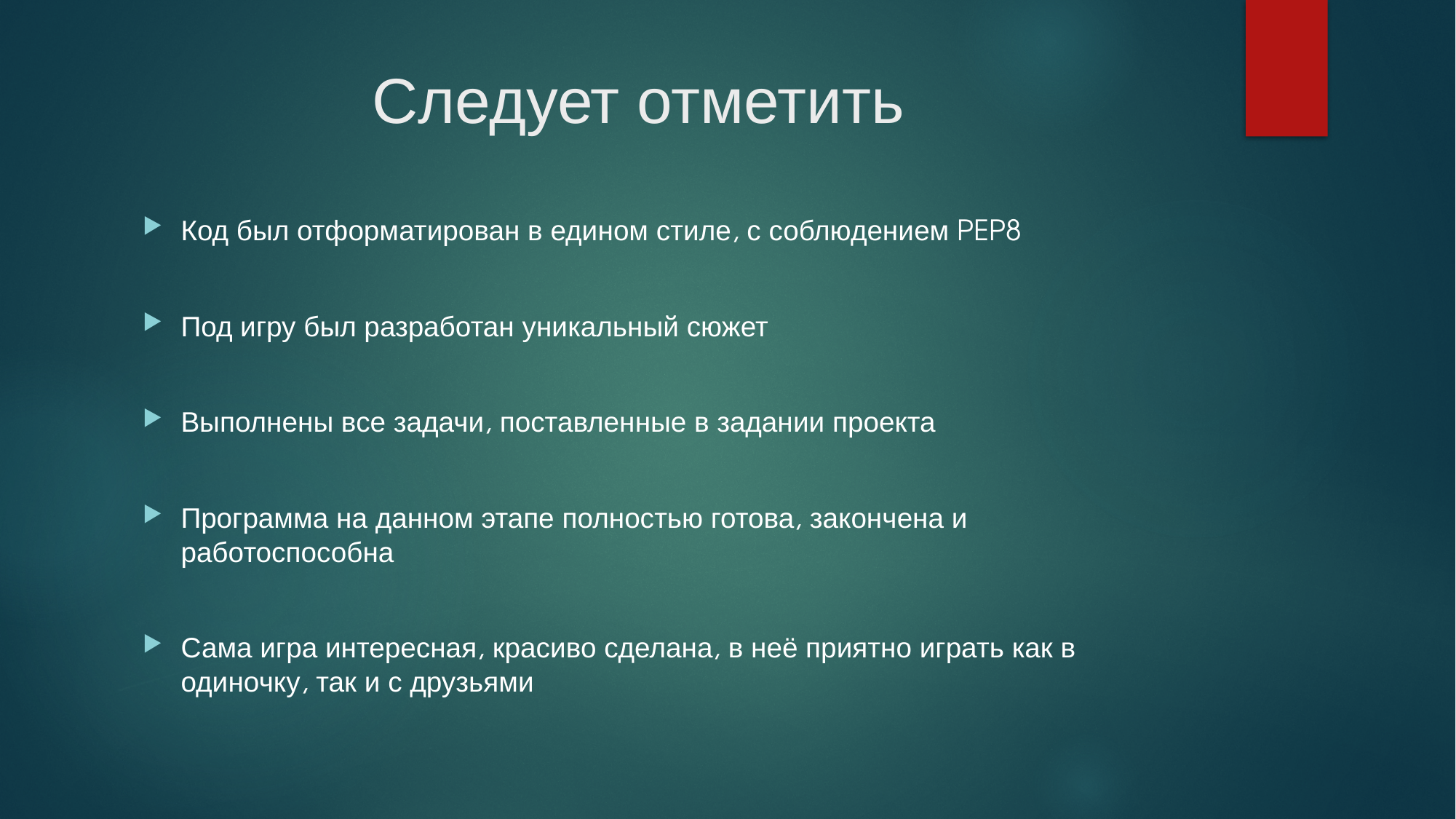

# Следует отметить
Код был отформатирован в едином стиле, с соблюдением PEP8

Под игру был разработан уникальный сюжет

Выполнены все задачи, поставленные в задании проекта

Программа на данном этапе полностью готова, закончена и работоспособна

Сама игра интересная, красиво сделана, в неё приятно играть как в одиночку, так и с друзьями